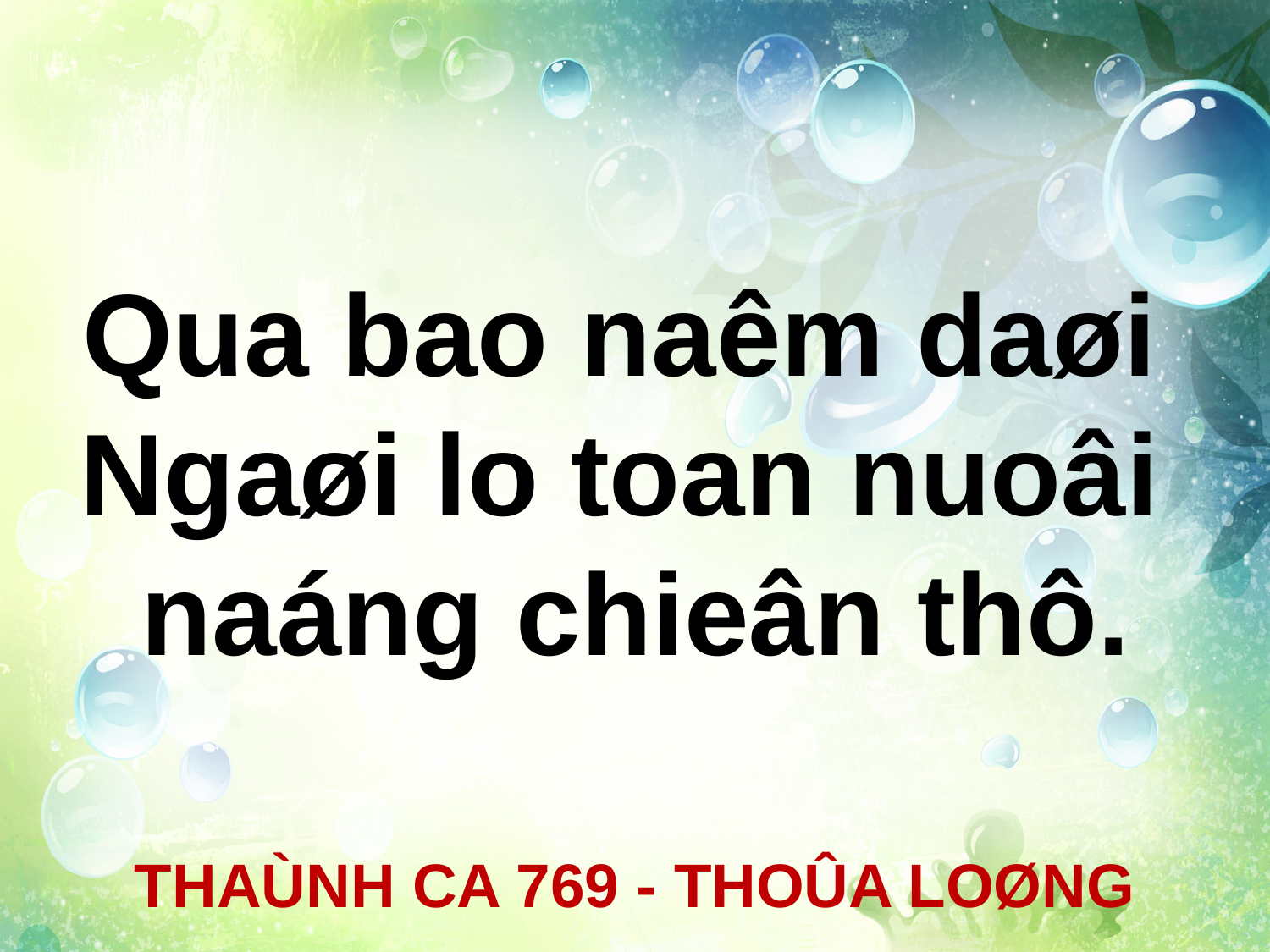

Qua bao naêm daøi
Ngaøi lo toan nuoâi
naáng chieân thô.
THAÙNH CA 769 - THOÛA LOØNG